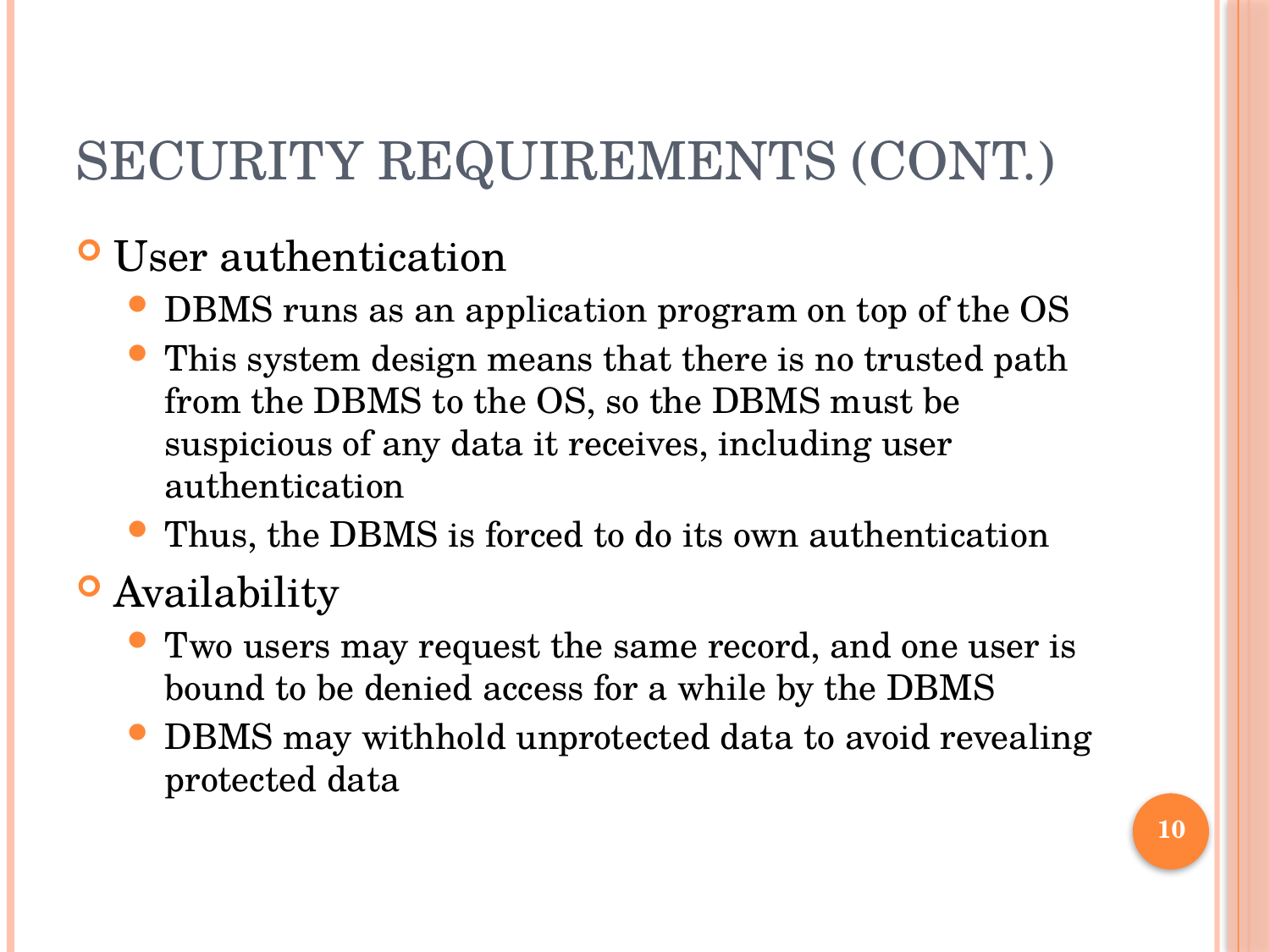

# Security Requirements (cont.)
User authentication
DBMS runs as an application program on top of the OS
This system design means that there is no trusted path from the DBMS to the OS, so the DBMS must be suspicious of any data it receives, including user authentication
Thus, the DBMS is forced to do its own authentication
Availability
Two users may request the same record, and one user is bound to be denied access for a while by the DBMS
DBMS may withhold unprotected data to avoid revealing protected data
10